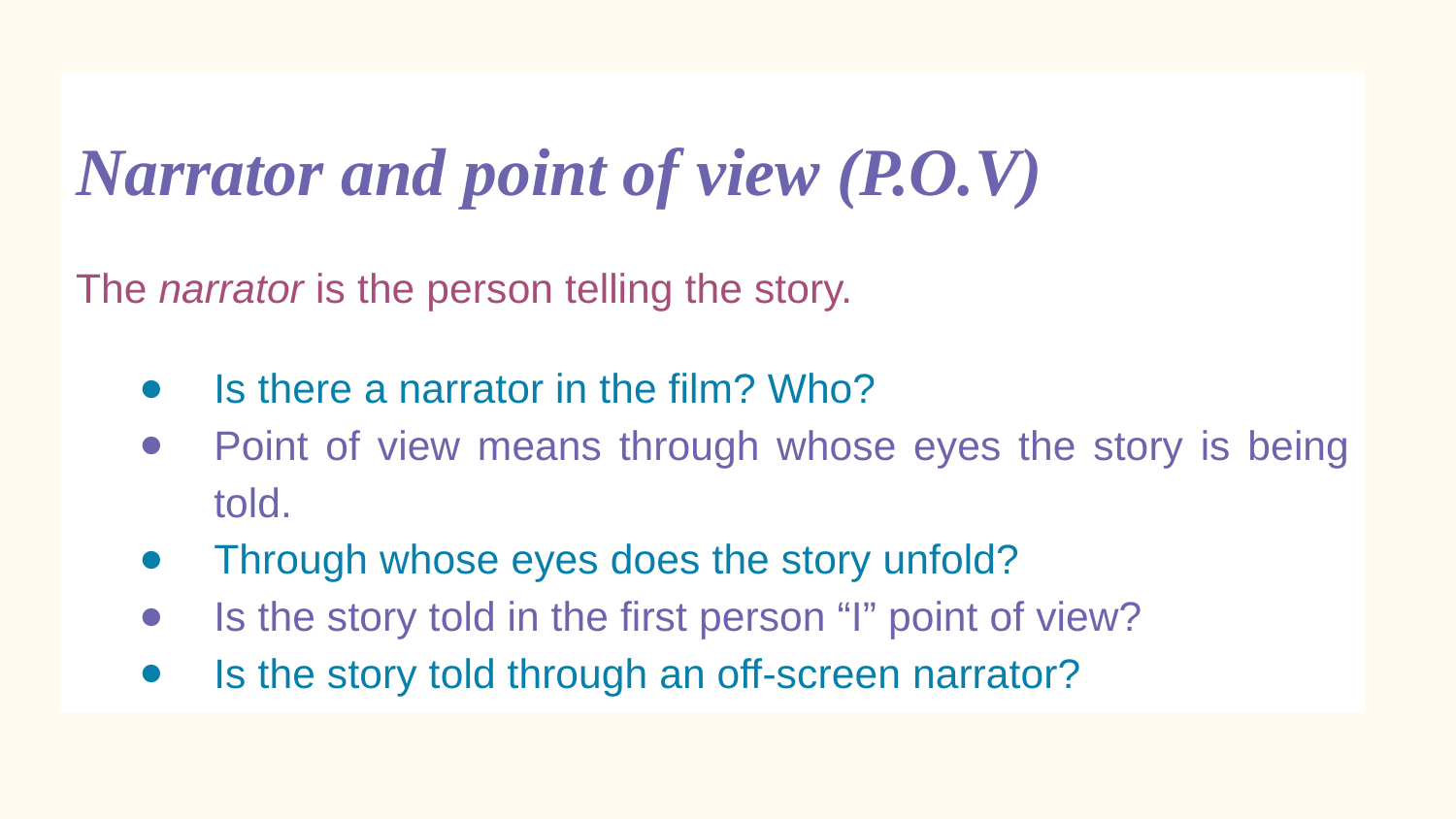

Narrator and point of view (P.O.V)
The narrator is the person telling the story.
Is there a narrator in the film? Who?
Point of view means through whose eyes the story is being told.
Through whose eyes does the story unfold?
Is the story told in the first person “I” point of view?
Is the story told through an off-screen narrator?